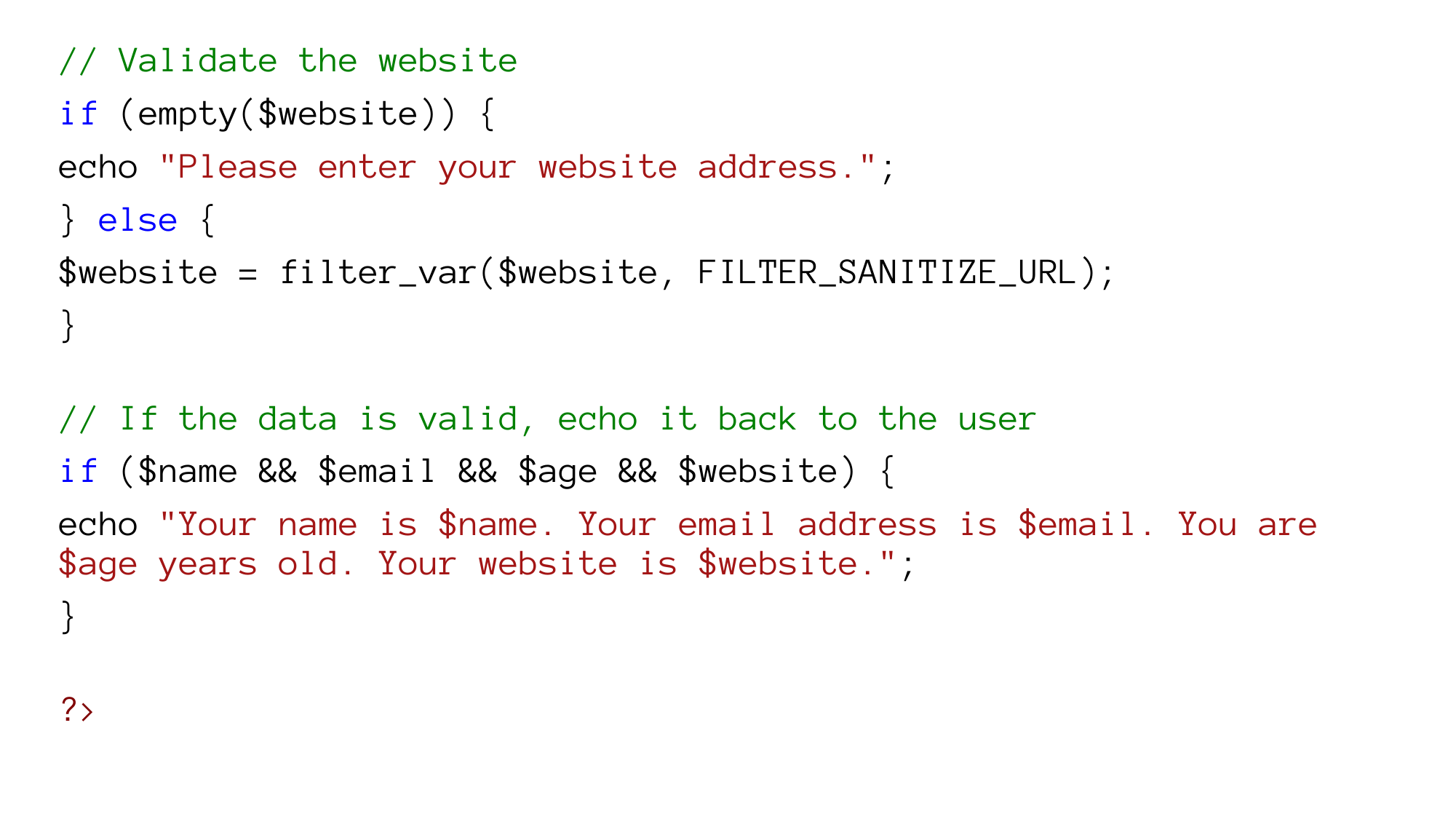

// Validate the website
if (empty($website)) {
echo "Please enter your website address.";
} else {
$website = filter_var($website, FILTER_SANITIZE_URL);
}
// If the data is valid, echo it back to the user
if ($name && $email && $age && $website) {
echo "Your name is $name. Your email address is $email. You are $age years old. Your website is $website.";
}
?>